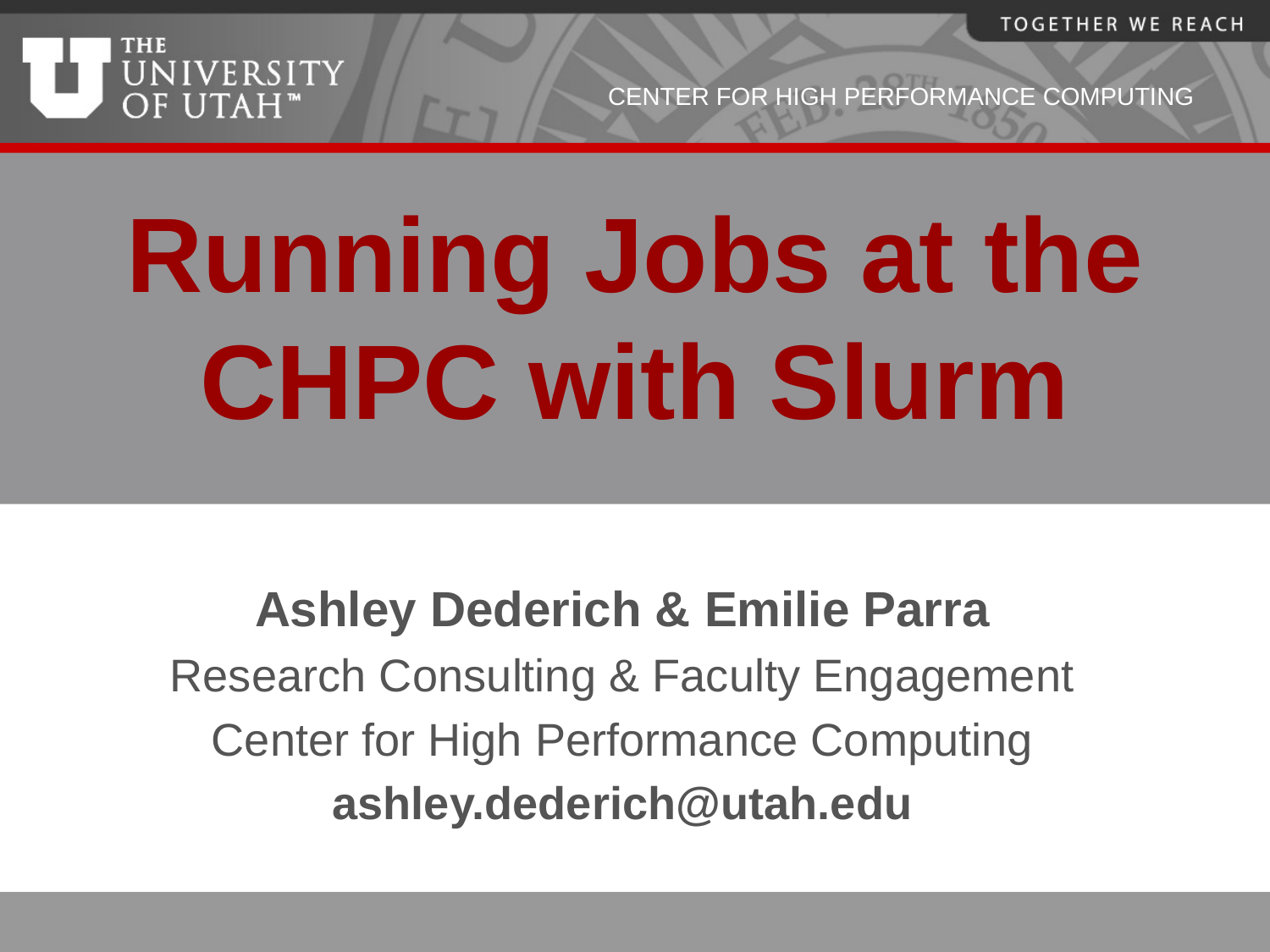

# Running Jobs at the CHPC with Slurm
Ashley Dederich & Emilie Parra
Research Consulting & Faculty Engagement
Center for High Performance Computing
ashley.dederich@utah.edu